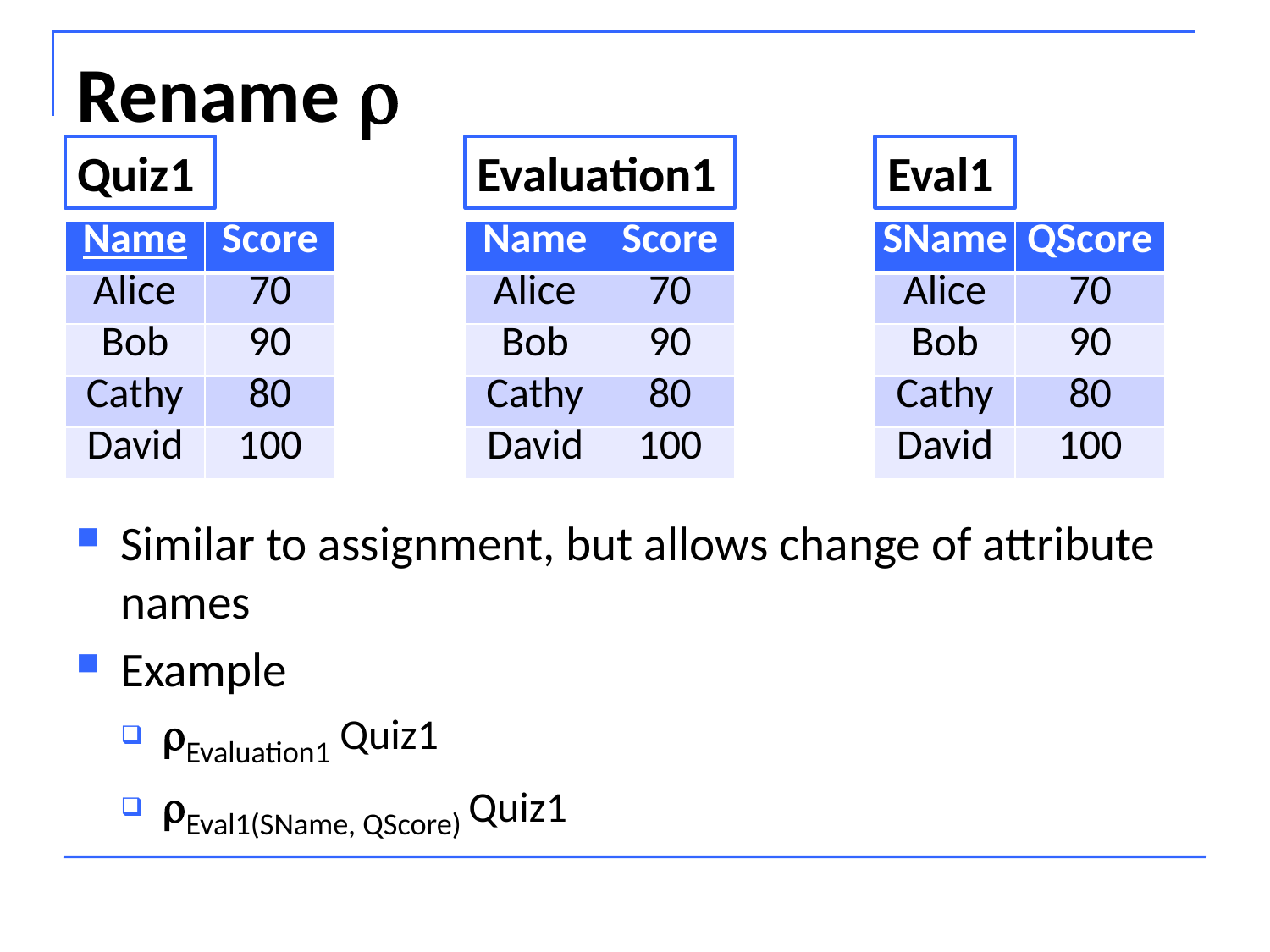

# Rename ρ
Quiz1
Evaluation1
Eval1
| Name | Score |
| --- | --- |
| Alice | 70 |
| Bob | 90 |
| Cathy | 80 |
| David | 100 |
| Name | Score |
| --- | --- |
| Alice | 70 |
| Bob | 90 |
| Cathy | 80 |
| David | 100 |
| SName | QScore |
| --- | --- |
| Alice | 70 |
| Bob | 90 |
| Cathy | 80 |
| David | 100 |
Similar to assignment, but allows change of attribute names
Example
ρEvaluation1 Quiz1
ρEval1(SName, QScore) Quiz1